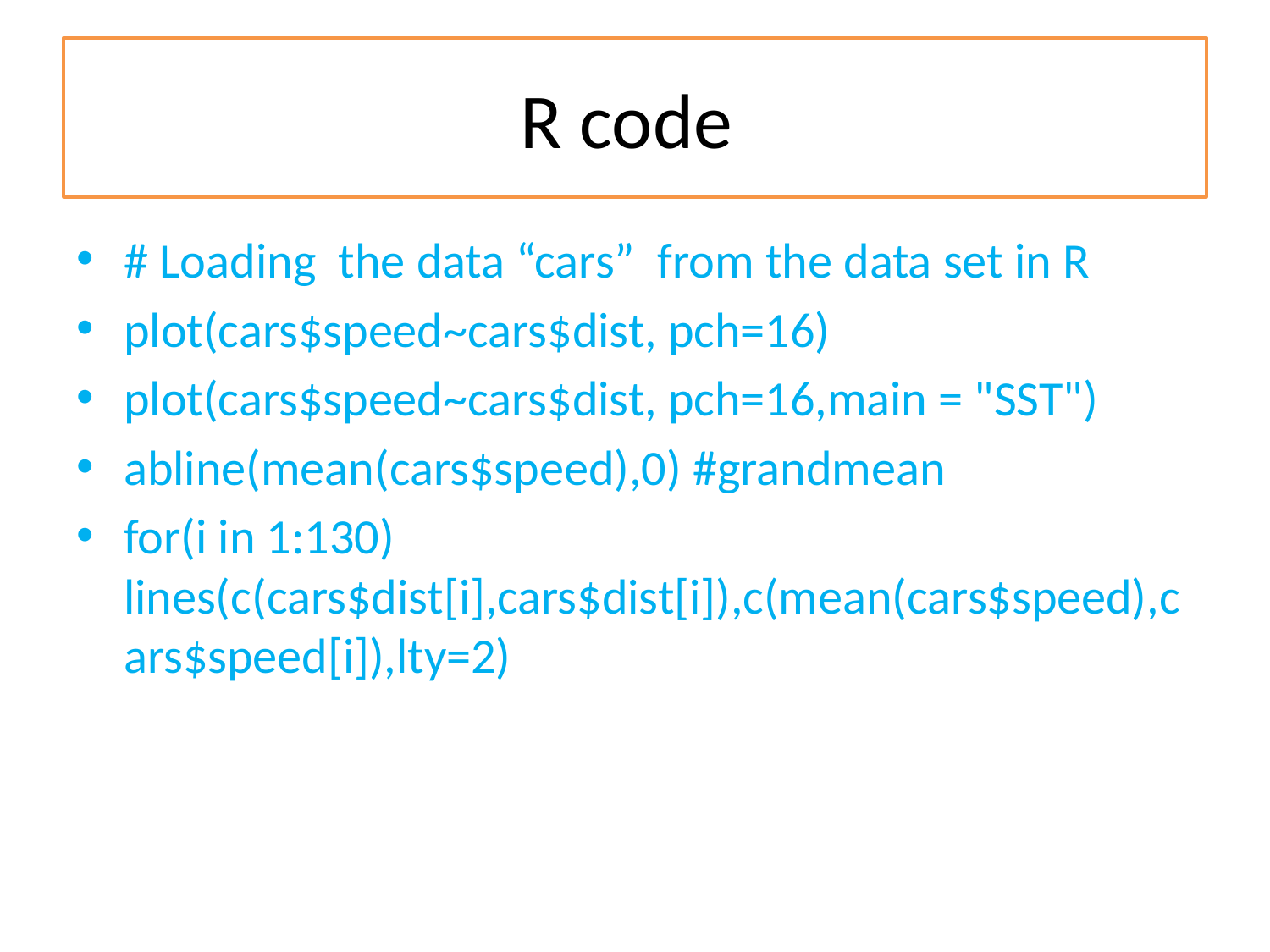

# R code
# Loading  the data “cars”  from the data set in R
plot(cars$speed~cars$dist, pch=16)
plot(cars$speed~cars$dist, pch=16,main = "SST")
abline(mean(cars$speed),0) #grandmean
for(i in 1:130) lines(c(cars$dist[i],cars$dist[i]),c(mean(cars$speed),cars$speed[i]),lty=2)